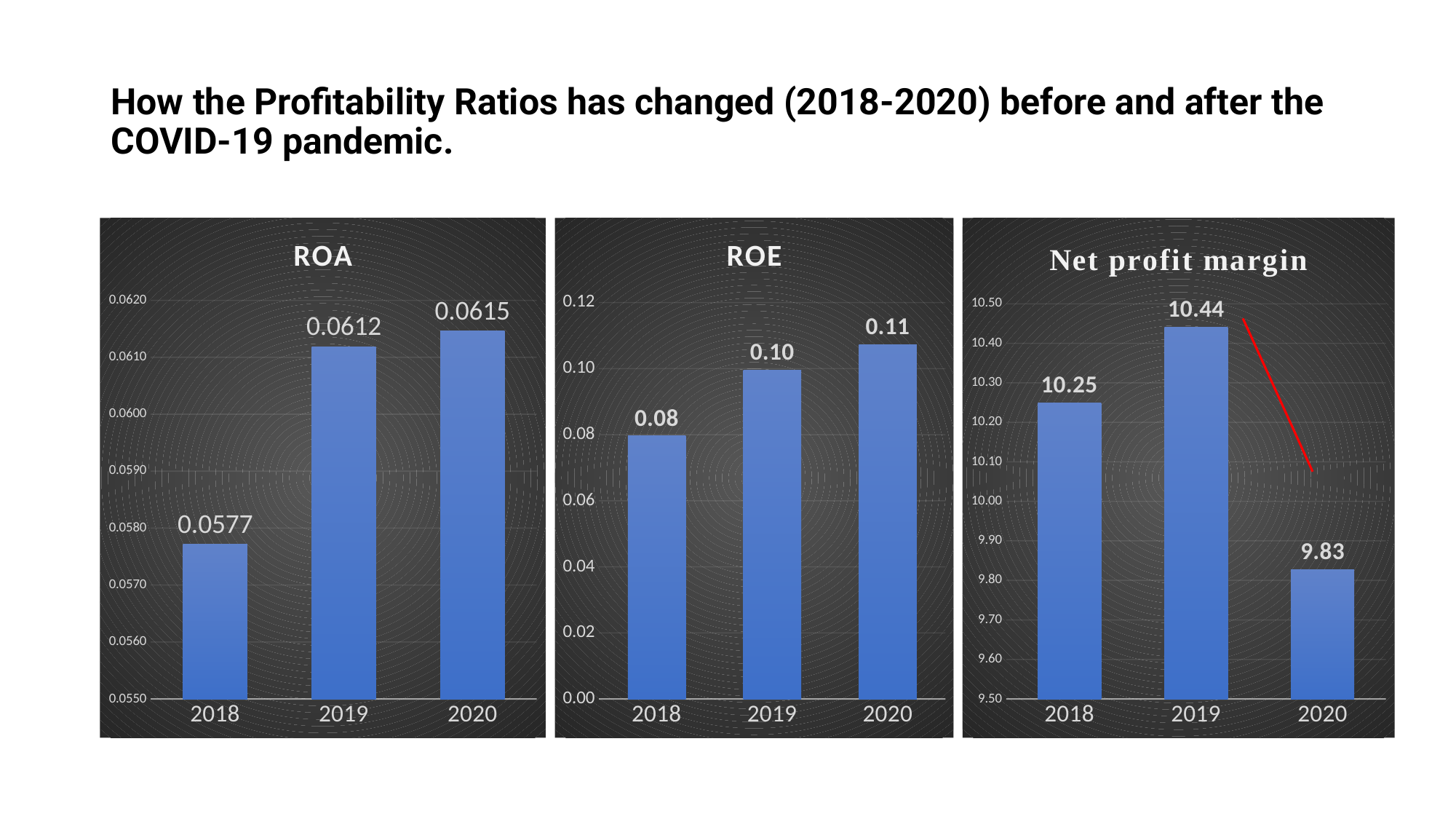

# How the Profitability Ratios has changed (2018-2020) before and after the COVID-19 pandemic.

### Chart: ROE

| Category | Total |
|---|---|
| 2018 | 0.0796134376438104 |
| 2019 | 0.09957961114030477 |
| 2020 | 0.10718635809987821 |

### Chart: Net profit margin

| Category | Total |
|---|---|
| 2018 | 10.24881516587678 |
| 2019 | 10.440771349862258 |
| 2020 | 9.826912339475156 |

### Chart: ROA

| Category | Total |
|---|---|
| 2018 | 0.05771476230191827 |
| 2019 | 0.0611882466903455 |
| 2020 | 0.06146324428147372 |